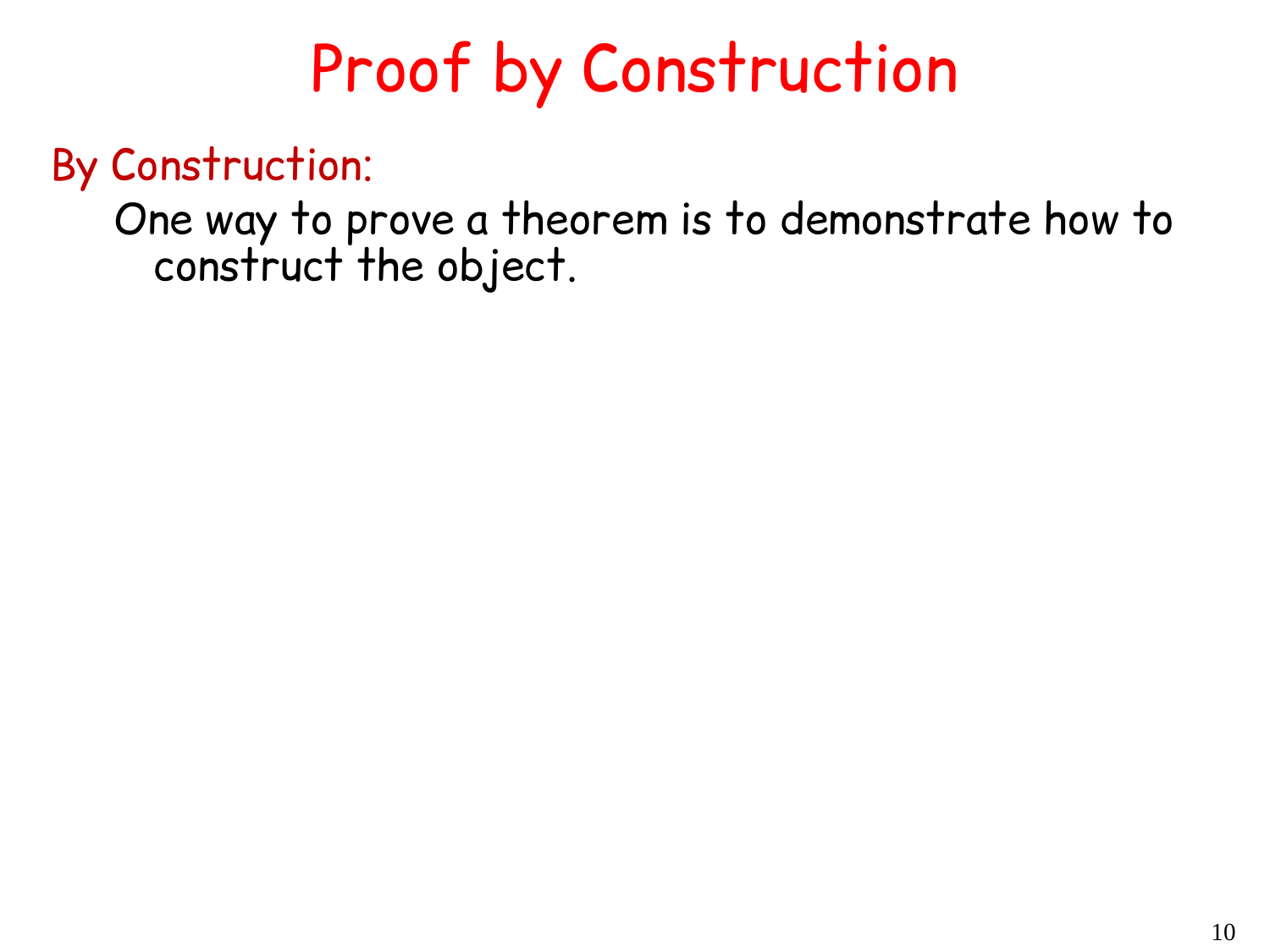

# Proof by Construction
By Construction:
One way to prove a theorem is to demonstrate how to construct the object.

10